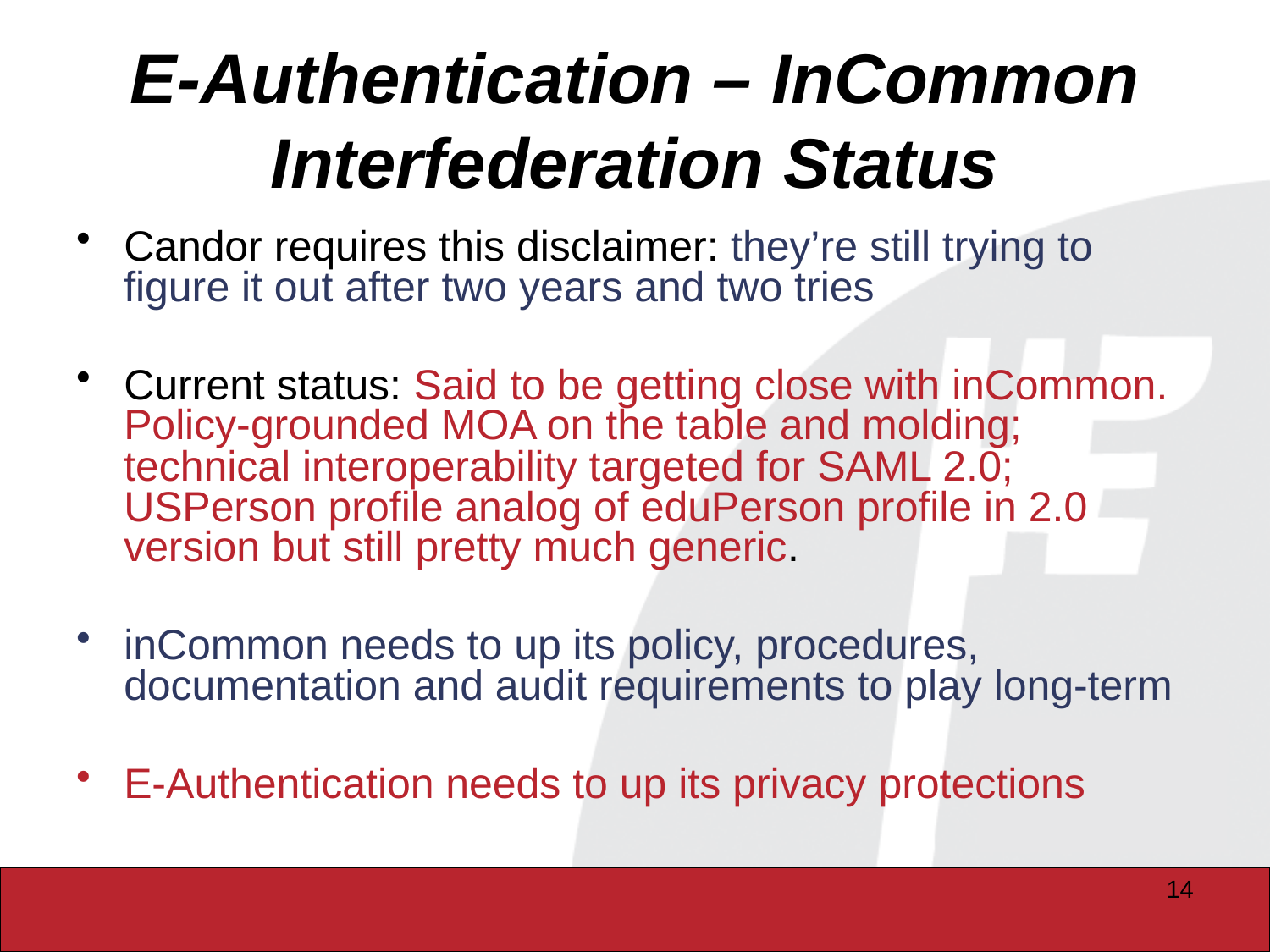

# E-Authentication – InCommon Interfederation Status
Candor requires this disclaimer: they’re still trying to figure it out after two years and two tries

Current status: Said to be getting close with inCommon.  Policy-grounded MOA on the table and molding; technical interoperability targeted for SAML 2.0; USPerson profile analog of eduPerson profile in 2.0 version but still pretty much generic.

inCommon needs to up its policy, procedures, documentation and audit requirements to play long-term

E-Authentication needs to up its privacy protections
14